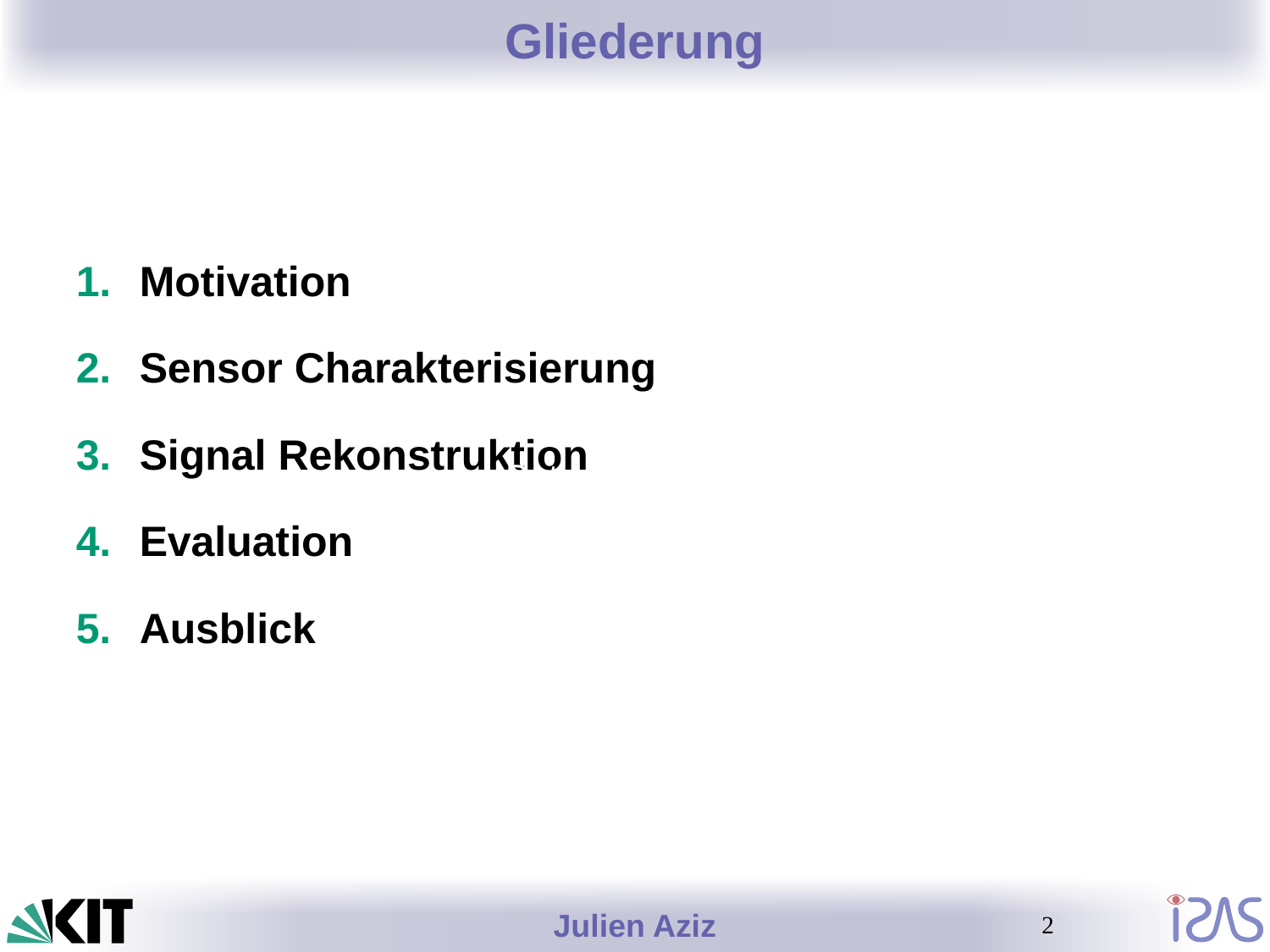

# Gliederung
Motivation
Sensor Charakterisierung
Signal Rekonstruktion
Evaluation
Ausblick

Betr. Mitarbeiter:
2